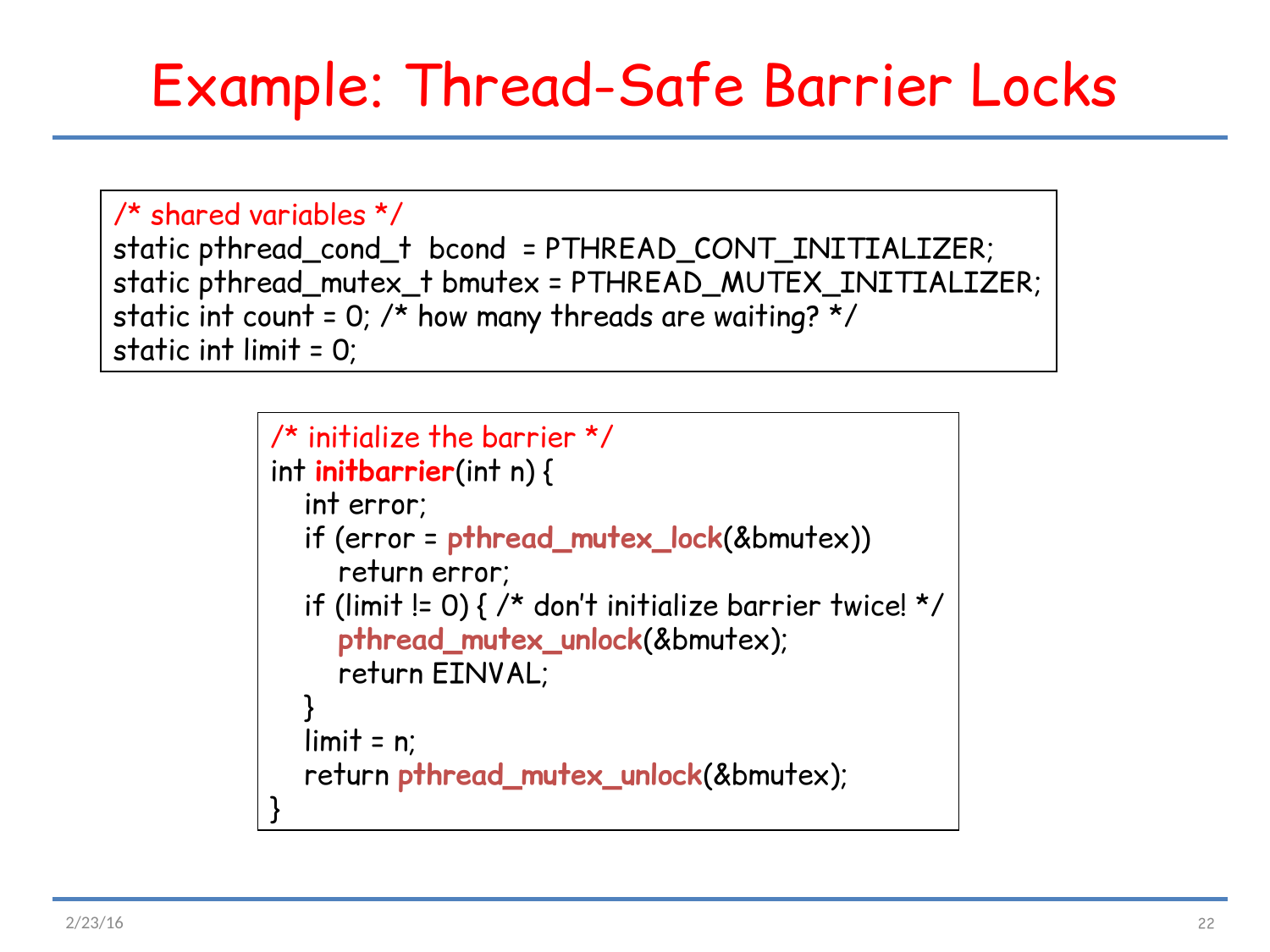

# Example: Thread-Safe Barrier Locks
/* shared variables */
static pthread_cond_t  bcond  = PTHREAD_CONT_INITIALIZER;
static pthread_mutex_t bmutex = PTHREAD_MUTEX_INITIALIZER;
static int count = 0; /* how many threads are waiting? */
static int limit = 0;
/* initialize the barrier */
int initbarrier(int n) {
    int error;
    if (error = pthread_mutex_lock(&bmutex))
        return error;
    if (limit != 0) { /* don’t initialize barrier twice! */
        pthread_mutex_unlock(&bmutex);
        return EINVAL;
    }
    limit = n;
    return pthread_mutex_unlock(&bmutex);
}
22
2/23/16